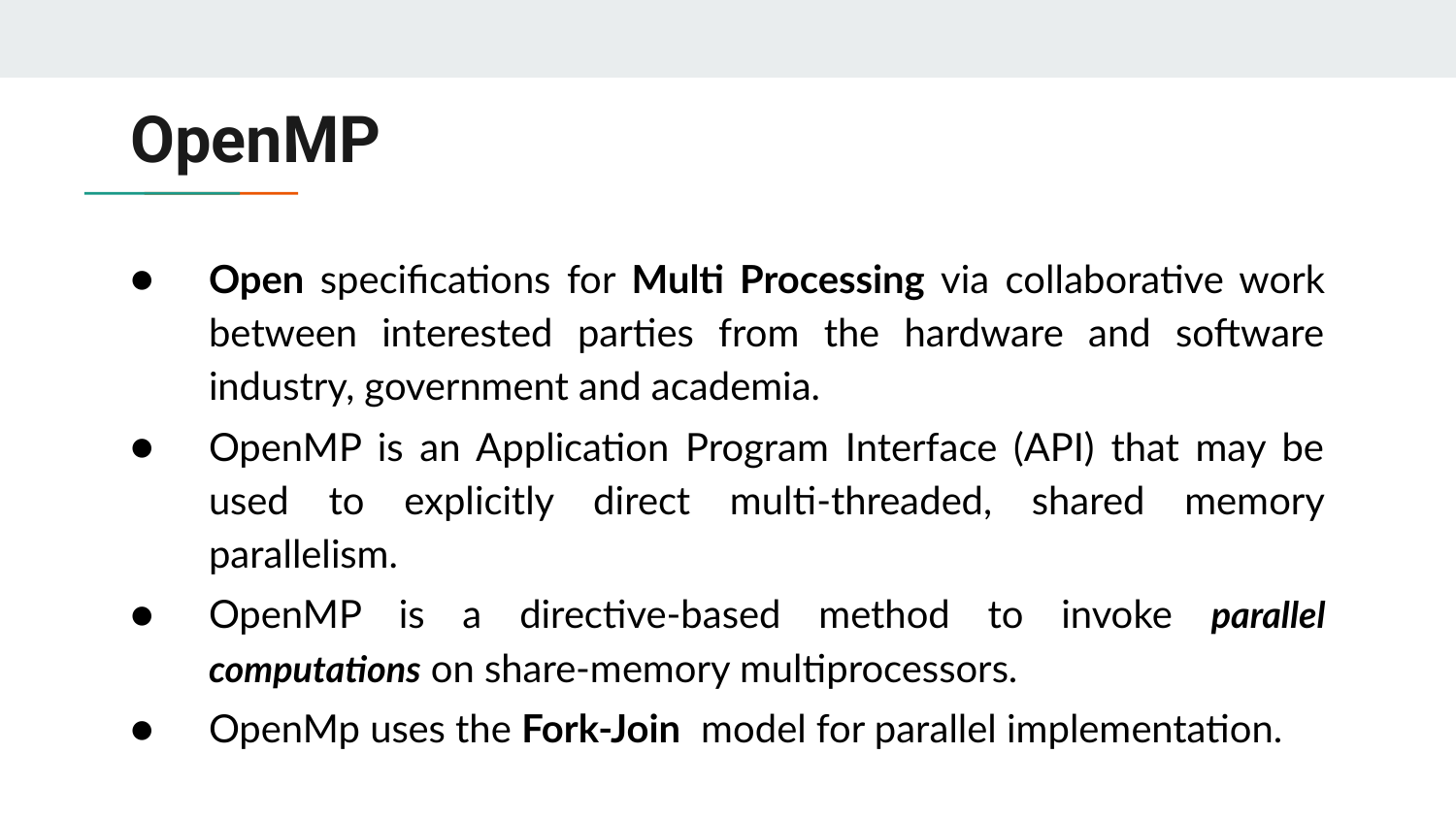

# OpenMP
Open specifications for Multi Processing via collaborative work between interested parties from the hardware and software industry, government and academia.
OpenMP is an Application Program Interface (API) that may be used to explicitly direct multi-threaded, shared memory parallelism.
OpenMP is a directive-based method to invoke parallel computations on share-memory multiprocessors.
OpenMp uses the Fork-Join  model for parallel implementation.